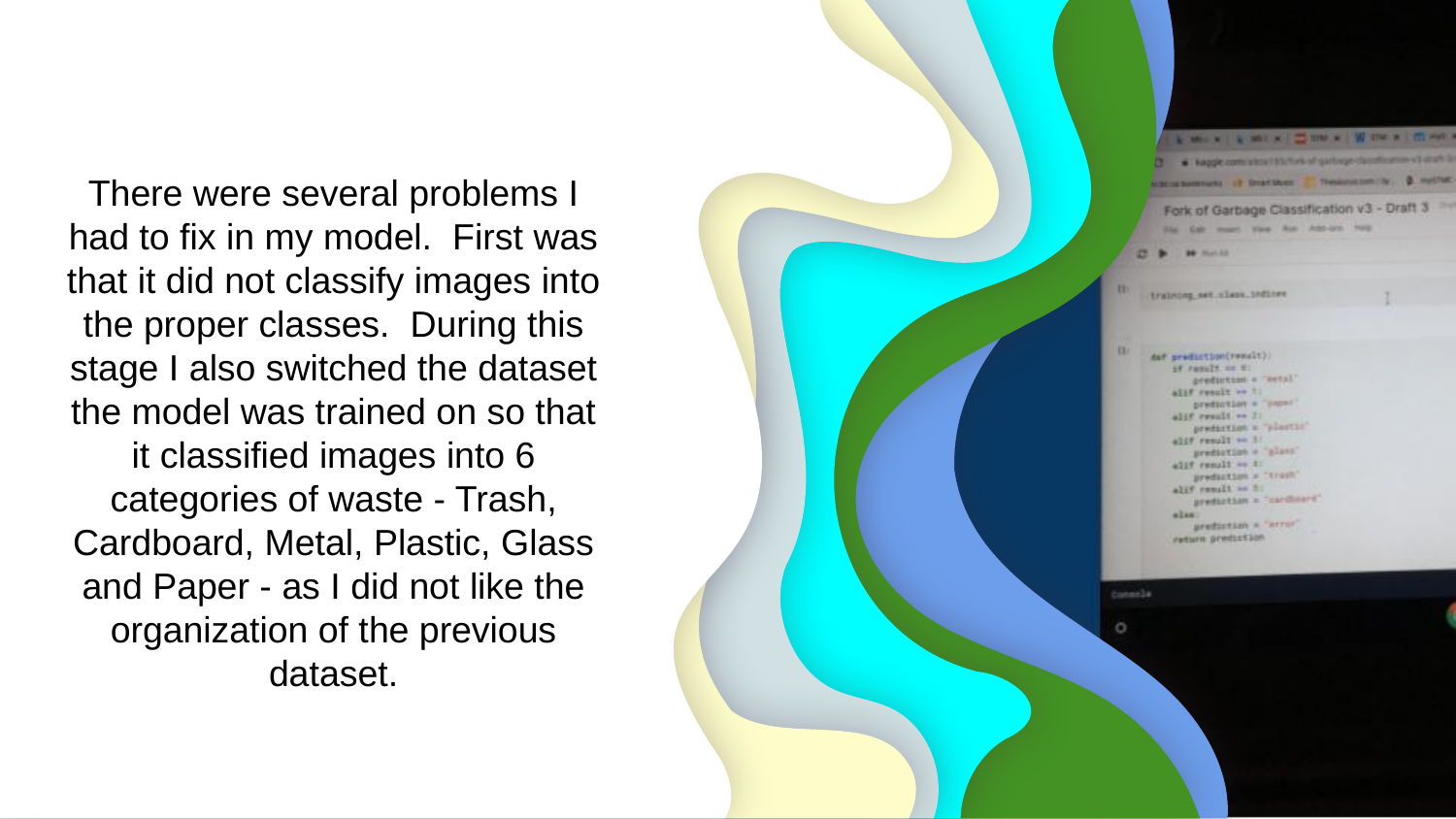

There were several problems I had to fix in my model.  First was that it did not classify images into the proper classes.  During this stage I also switched the dataset the model was trained on so that it classified images into 6 categories of waste - Trash, Cardboard, Metal, Plastic, Glass and Paper - as I did not like the organization of the previous dataset.